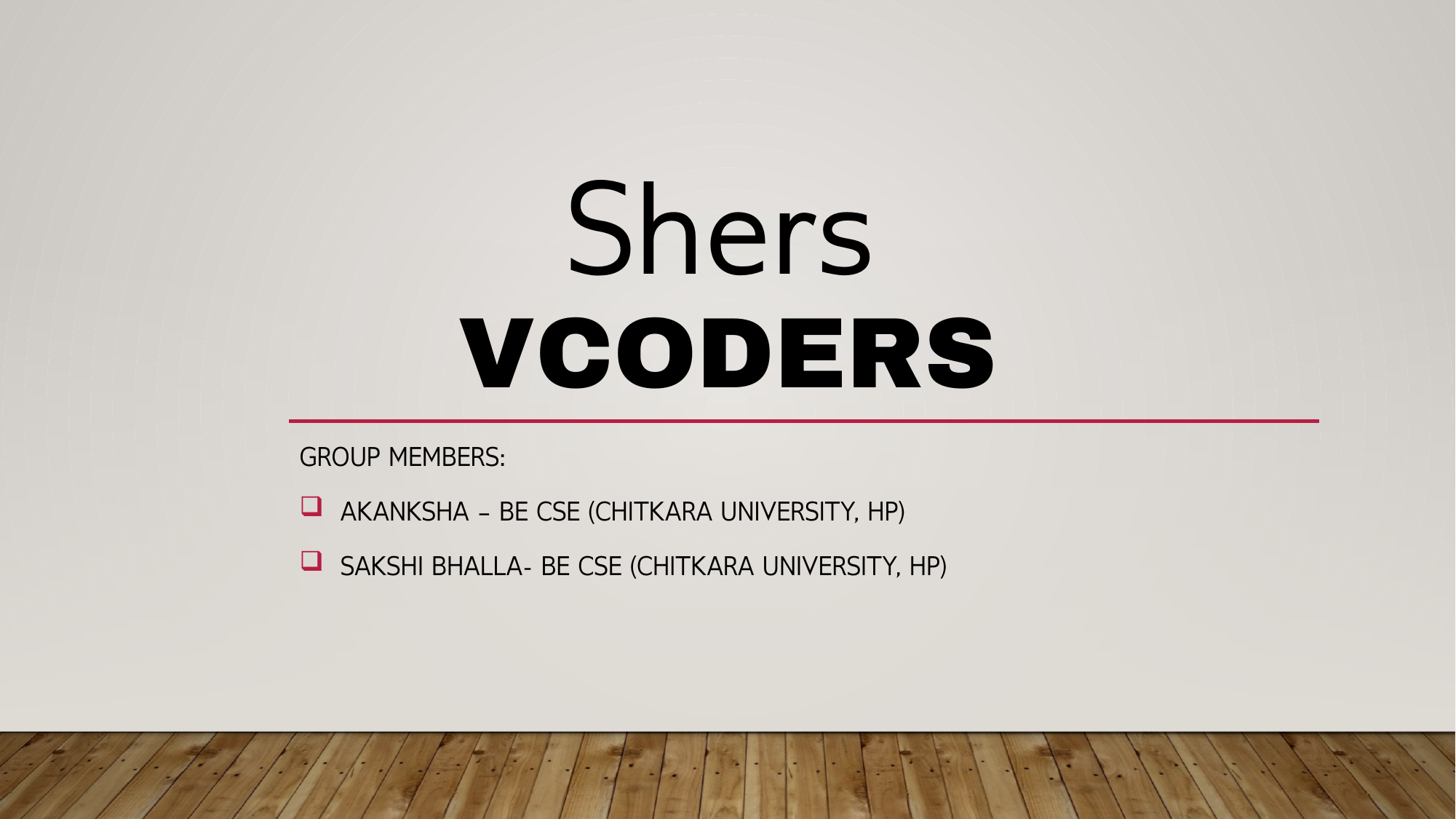

# Vcoders
Shers
GROUP MEMBERS:
Akanksha – Be Cse (Chitkara University, hp)
Sakshi Bhalla- BE CSE (Chitkara university, hp)